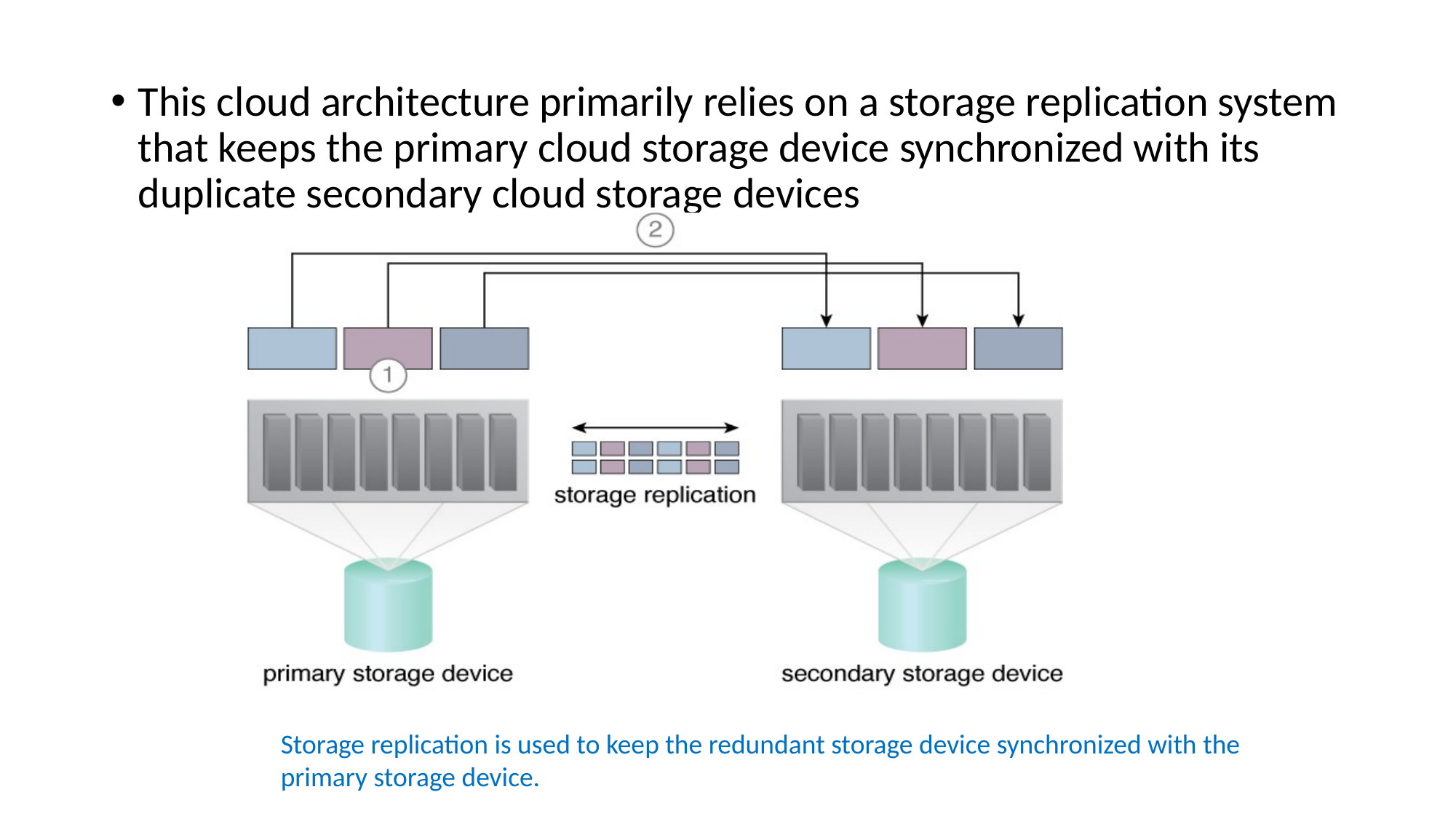

This cloud architecture primarily relies on a storage replication system that keeps the primary cloud storage device synchronized with its duplicate secondary cloud storage devices

Storage replication is used to keep the redundant storage device synchronized with the primary storage device.